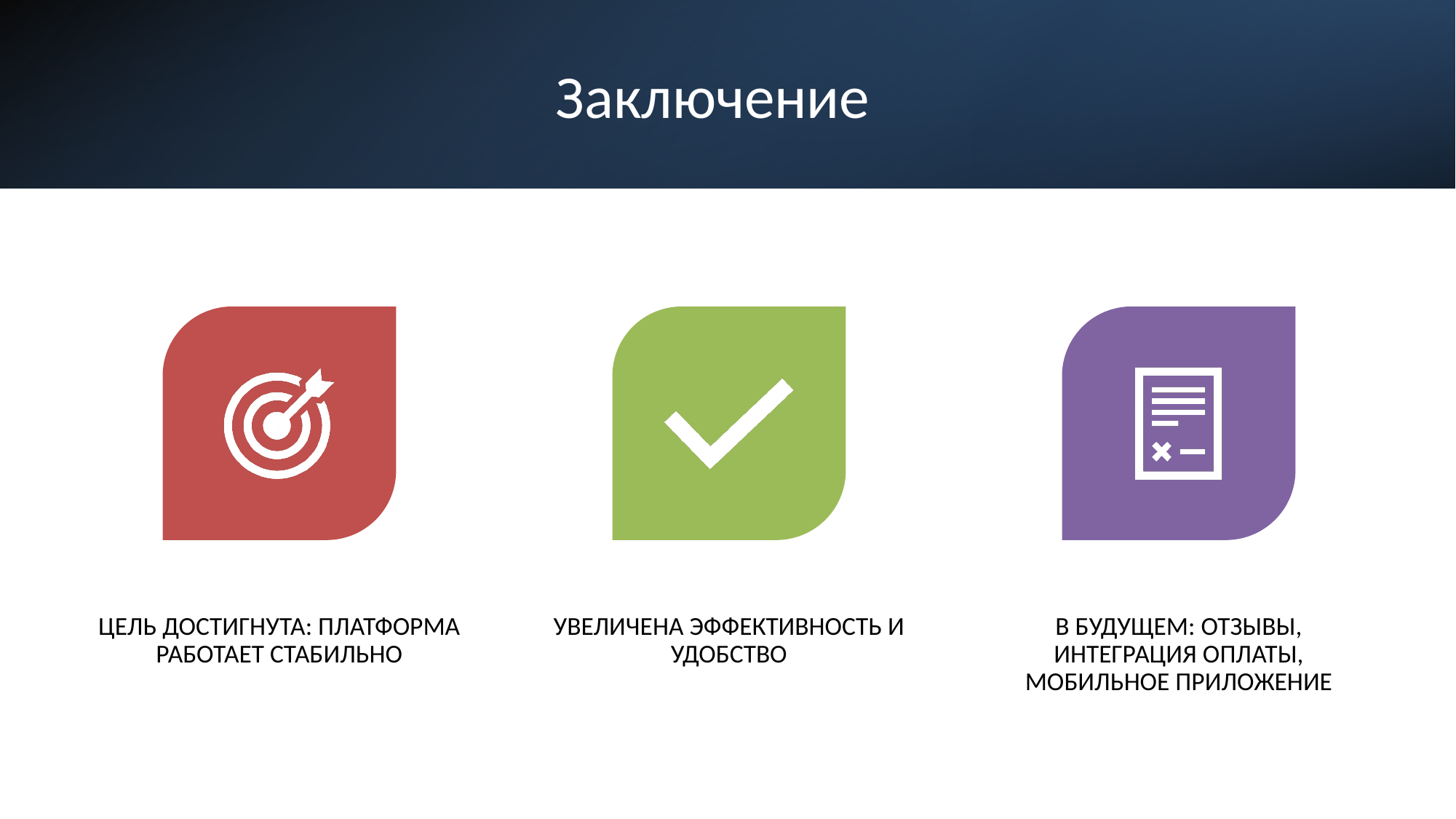

# Заключение

ЦЕЛЬ ДОСТИГНУТА: ПЛАТФОРМА РАБОТАЕТ СТАБИЛЬНО

УВЕЛИЧЕНА ЭФФЕКТИВНОСТЬ И УДОБСТВО

В БУДУЩЕМ: ОТЗЫВЫ, ИНТЕГРАЦИЯ ОПЛАТЫ, МОБИЛЬНОЕ ПРИЛОЖЕНИЕ